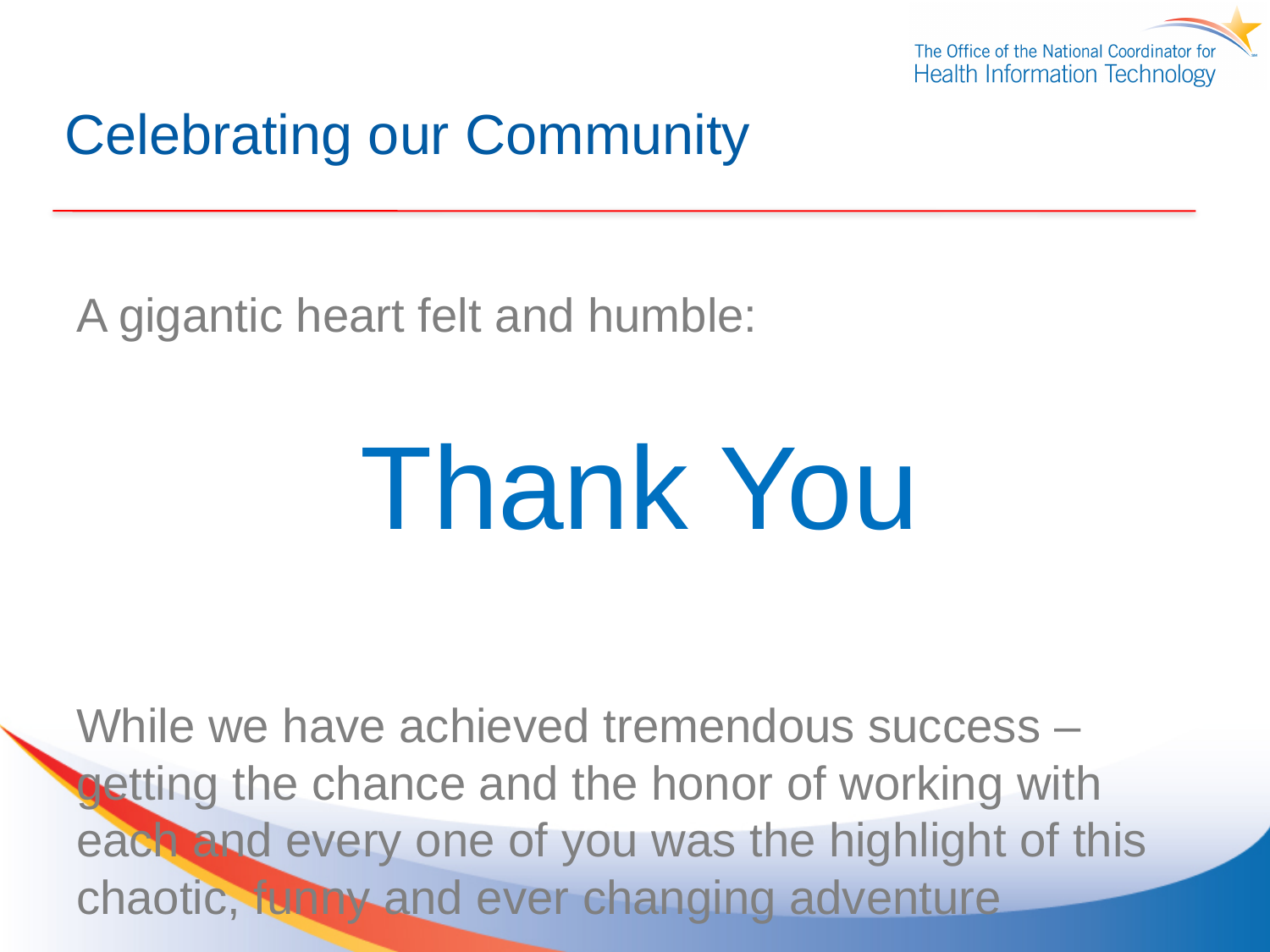

# Celebrating our Community
A gigantic heart felt and humble:

 Thank You

While we have achieved tremendous success – getting the chance and the honor of working with each and every one of you was the highlight of this chaotic, funny and ever changing adventure